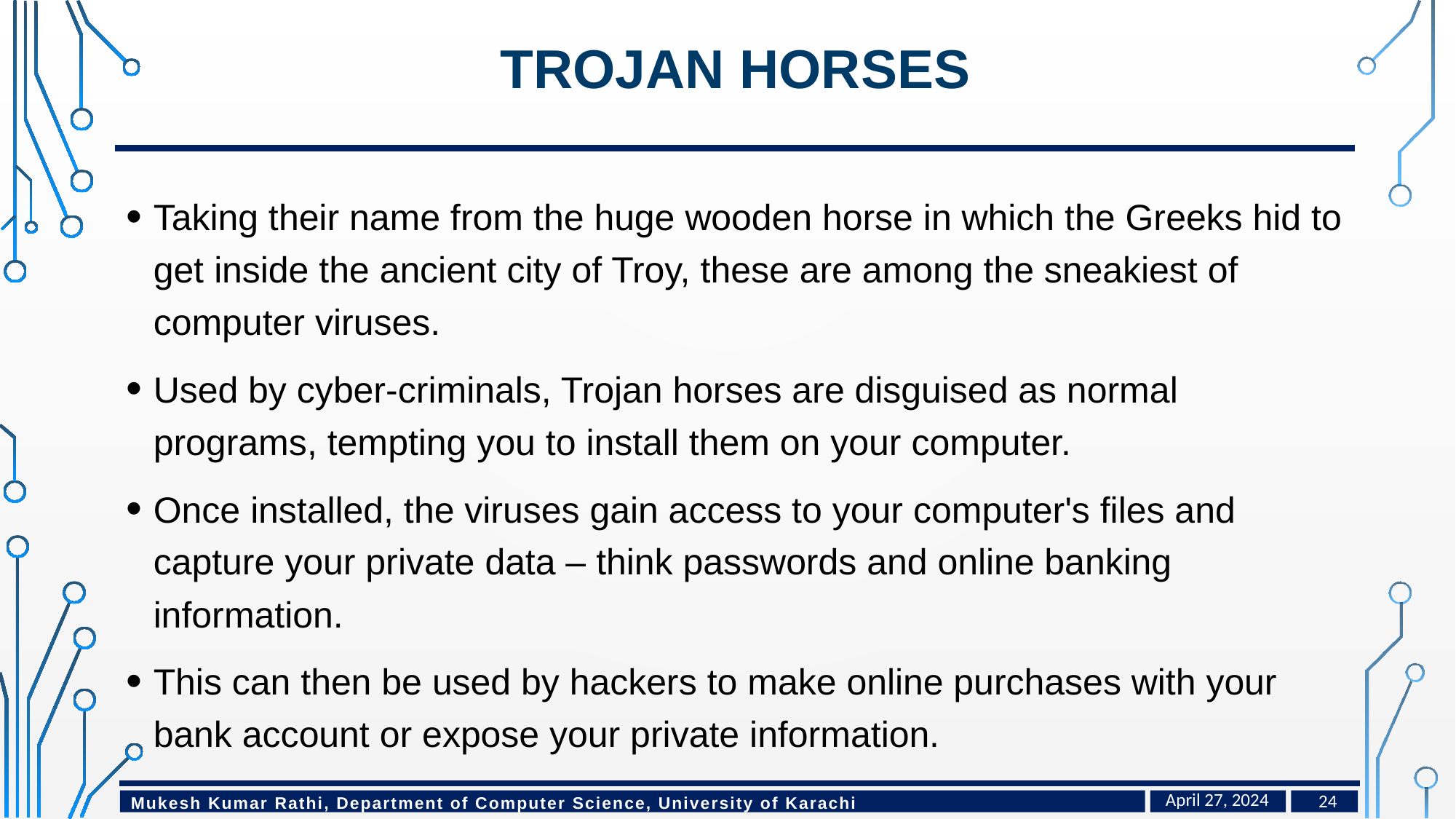

# Trojan Horses
Taking their name from the huge wooden horse in which the Greeks hid to get inside the ancient city of Troy, these are among the sneakiest of computer viruses.
Used by cyber-criminals, Trojan horses are disguised as normal programs, tempting you to install them on your computer.
Once installed, the viruses gain access to your computer's files and capture your private data – think passwords and online banking information.
This can then be used by hackers to make online purchases with your bank account or expose your private information.

April 27, 2024
24